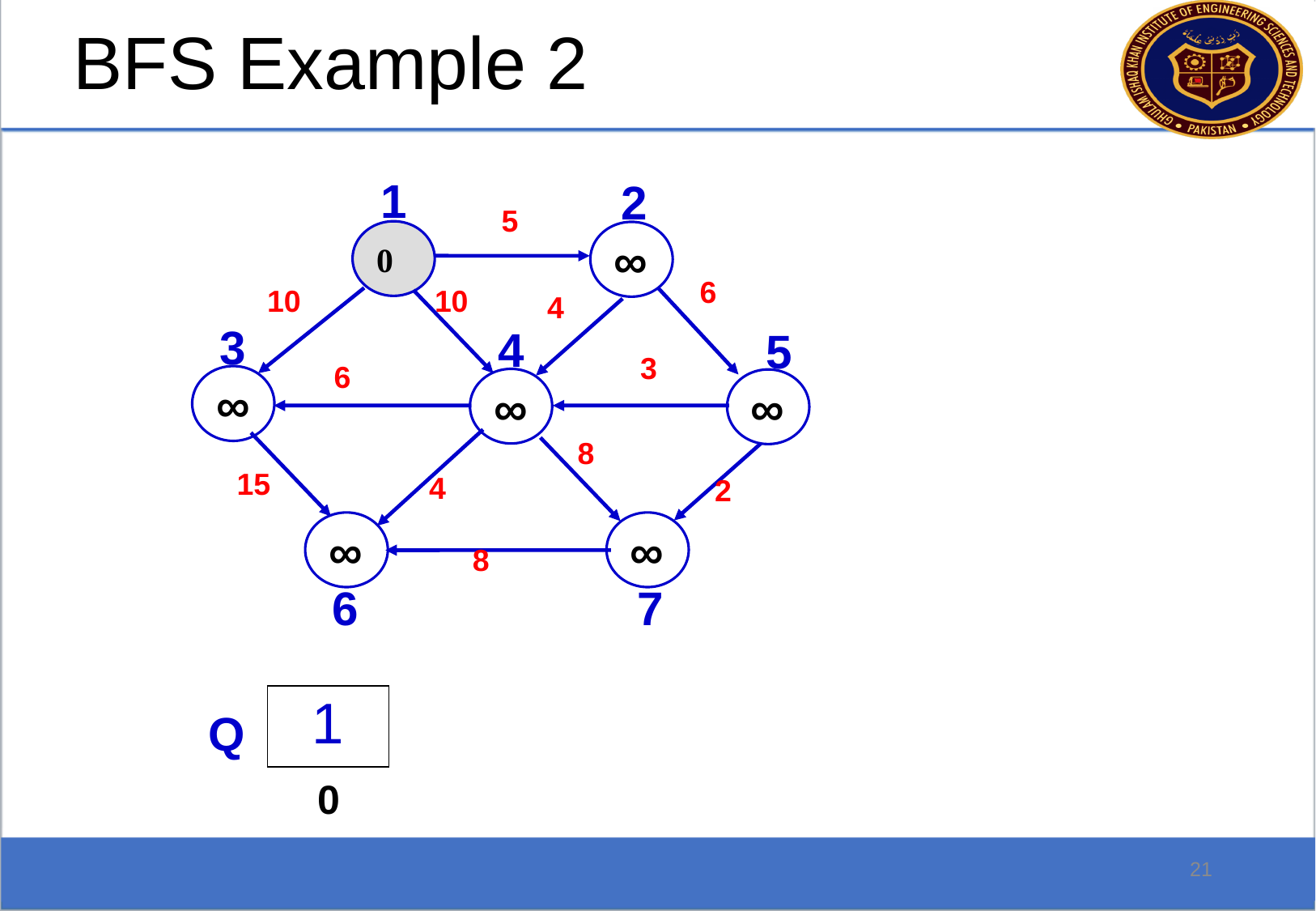

BFS Example 2
1
2
5
0
∞

6
10
10
4

3
4
5
3
6
∞
∞
∞

8

15
4
2
∞
∞
8

6
7
| 1 |  |  |
| --- | --- | --- |
Q
0
21